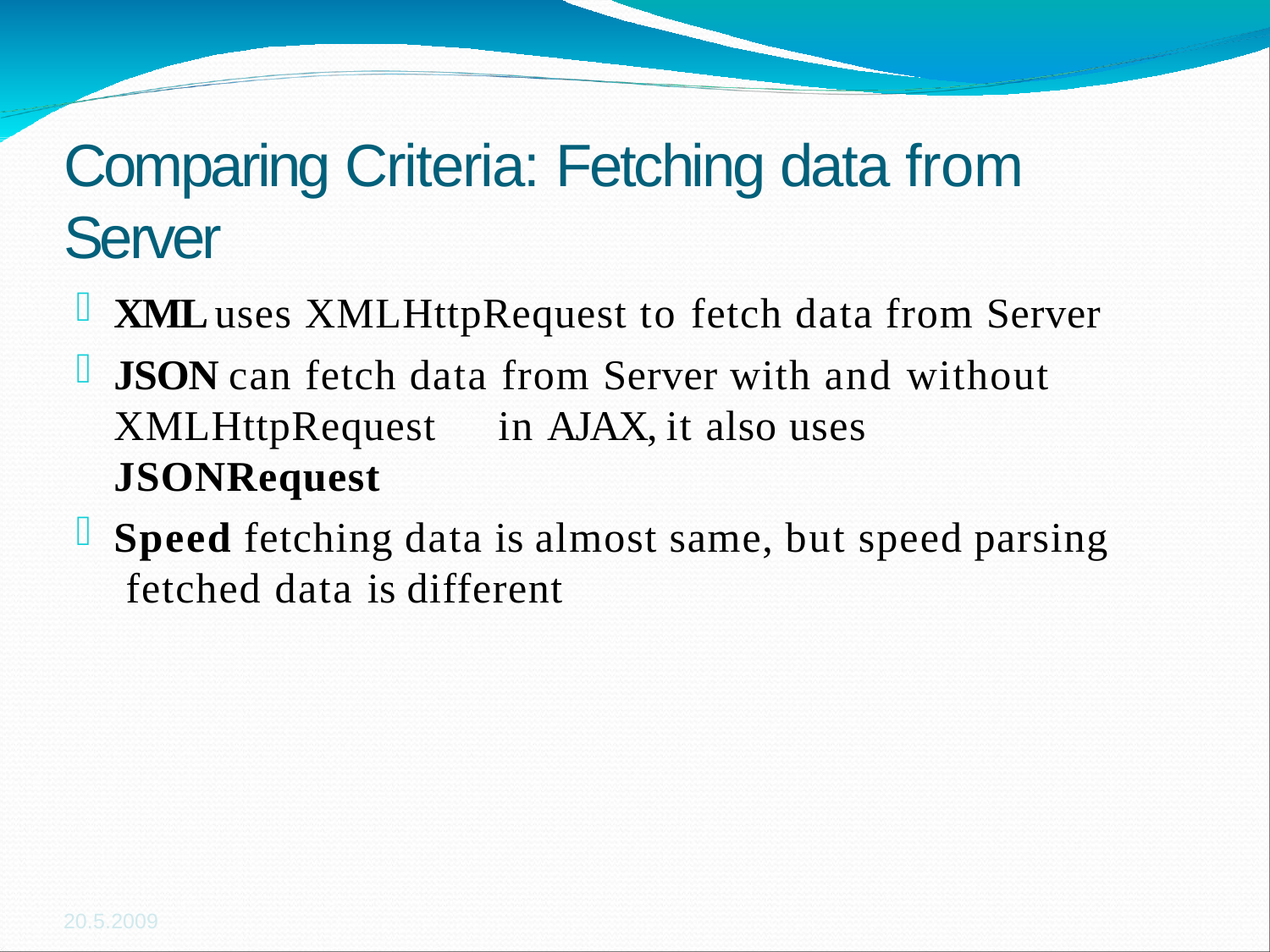

# Comparing Criteria: Fetching data from Server
XML uses XMLHttpRequest to fetch data from Server
JSON can fetch data from Server with and without  XMLHttpRequest	in AJAX, it also uses JSONRequest
Speed fetching data is almost same, but speed parsing  fetched data is different
20.5.2009